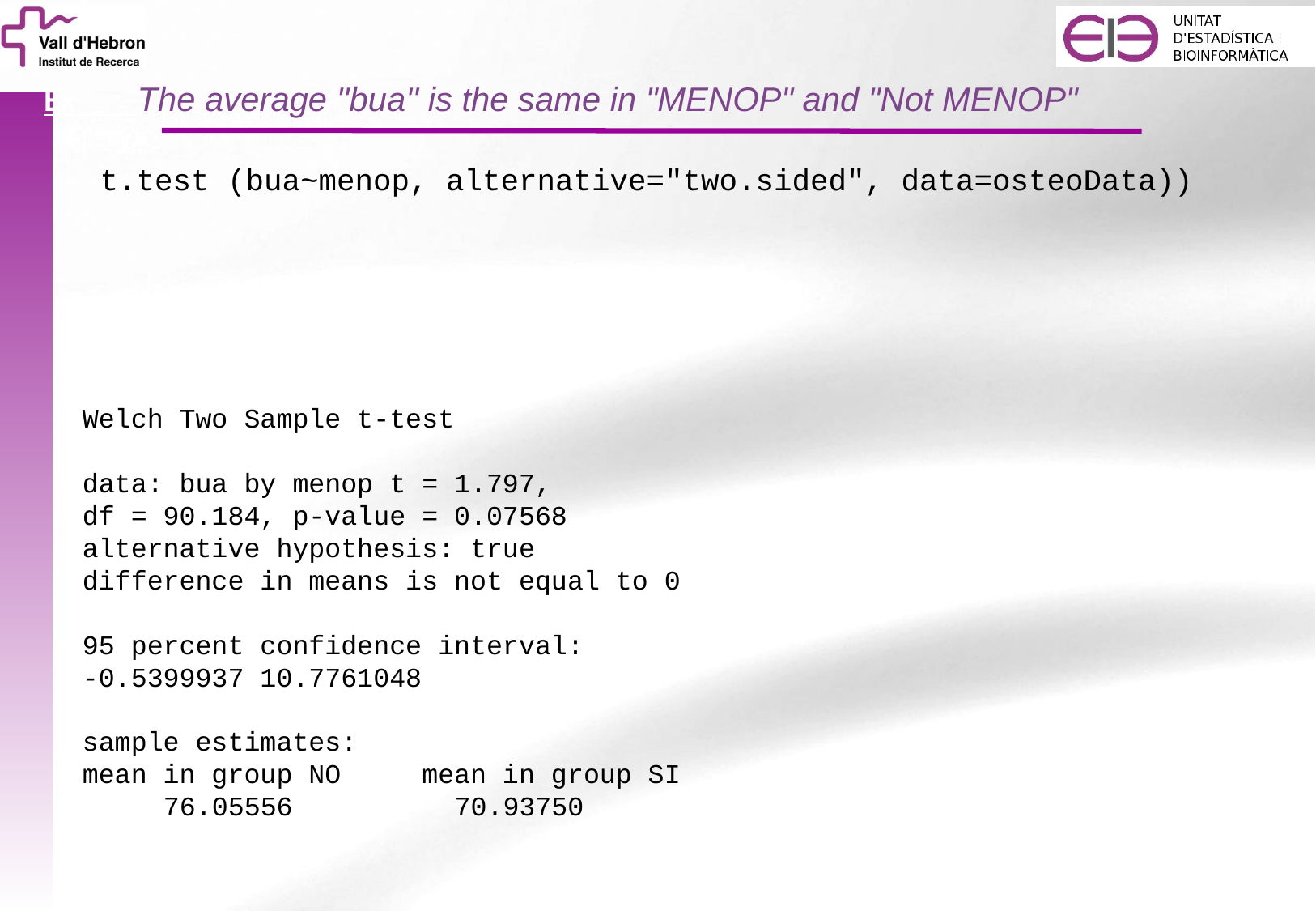

Ex        The average ''bua'' is the same in "MENOP" and "Not MENOP"
t.test (bua~menop, alternative="two.sided", data=osteoData))

Welch Two Sample t-test

data: bua by menop t = 1.797,
df = 90.184, p-value = 0.07568
alternative hypothesis: true
difference in means is not equal to 0

95 percent confidence interval:
-0.5399937 10.7761048

sample estimates:
mean in group NO     mean in group SI
     76.05556          70.93750